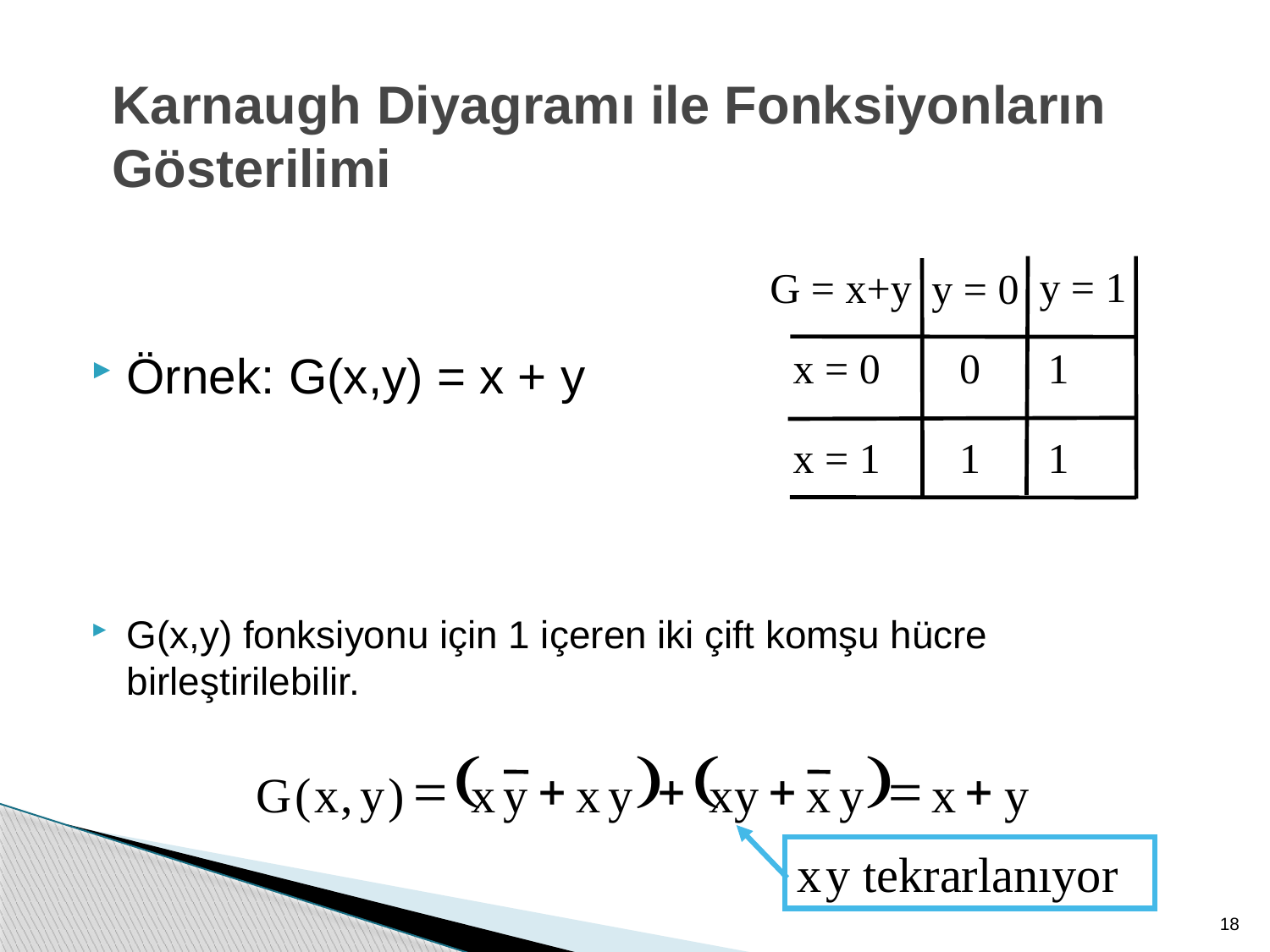

# Karnaugh Diyagramı ile Fonksiyonların Gösterilimi

y = 1
G = x+y
y = 0

x = 0

0

1

x = 1

1

1

Örnek: G(x,y) = x + y

G(x,y) fonksiyonu için 1 içeren iki çift komşu hücre birleştirilebilir.

(
)
(
)
=
+
+
+
=
+
G
(
x
,
y
)
x
y
x
y
xy
x
y
x
y

x y tekrarlanıyor
18